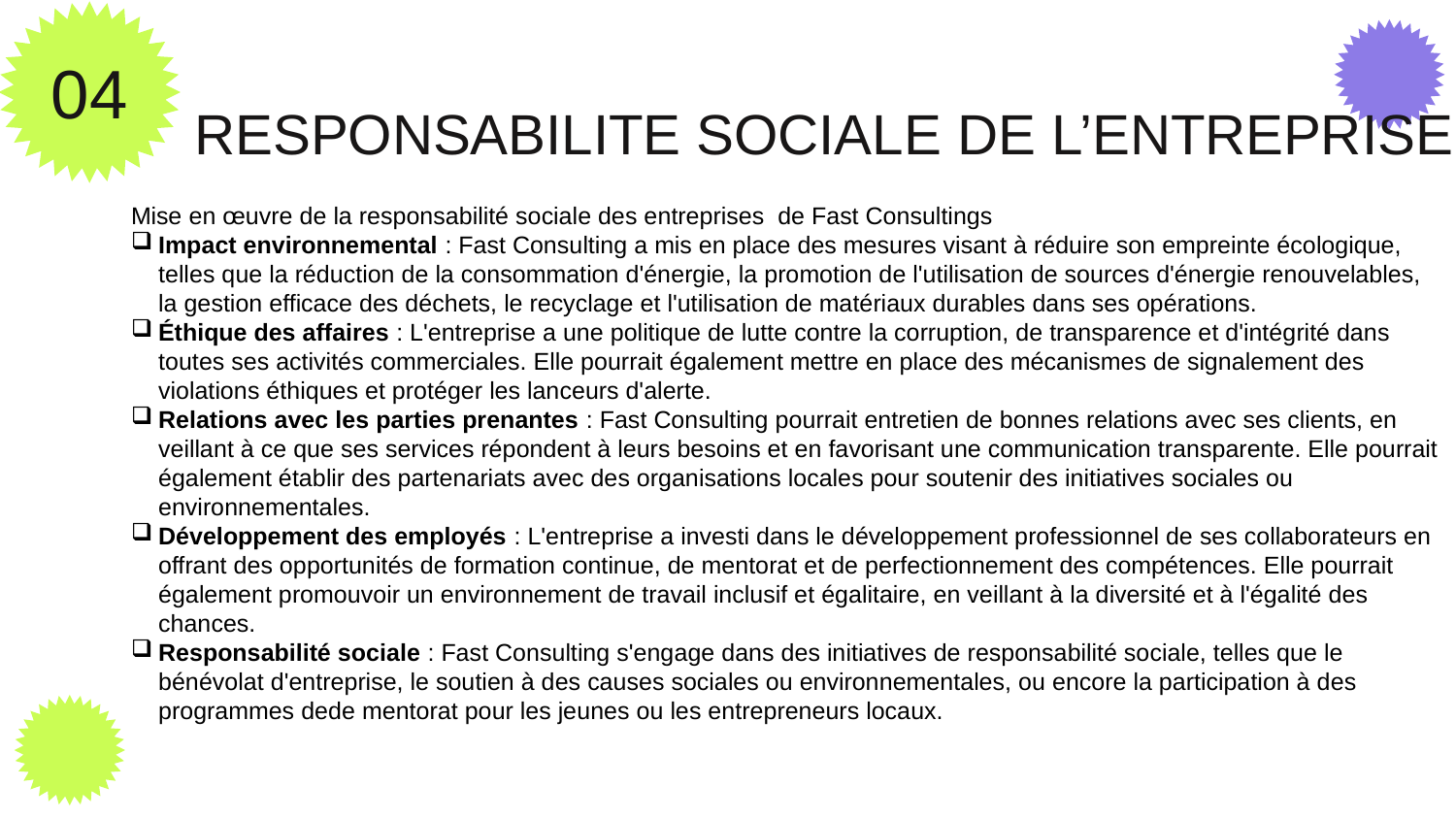

RESPONSABILITE SOCIALE DE L’ENTREPRISE

04
Mise en œuvre de la responsabilité sociale des entreprises  de Fast Consultings
Impact environnemental : Fast Consulting a mis en place des mesures visant à réduire son empreinte écologique, telles que la réduction de la consommation d'énergie, la promotion de l'utilisation de sources d'énergie renouvelables, la gestion efficace des déchets, le recyclage et l'utilisation de matériaux durables dans ses opérations.
Éthique des affaires : L'entreprise a une politique de lutte contre la corruption, de transparence et d'intégrité dans toutes ses activités commerciales. Elle pourrait également mettre en place des mécanismes de signalement des violations éthiques et protéger les lanceurs d'alerte.
Relations avec les parties prenantes : Fast Consulting pourrait entretien de bonnes relations avec ses clients, en veillant à ce que ses services répondent à leurs besoins et en favorisant une communication transparente. Elle pourrait également établir des partenariats avec des organisations locales pour soutenir des initiatives sociales ou environnementales.
Développement des employés : L'entreprise a investi dans le développement professionnel de ses collaborateurs en offrant des opportunités de formation continue, de mentorat et de perfectionnement des compétences. Elle pourrait également promouvoir un environnement de travail inclusif et égalitaire, en veillant à la diversité et à l'égalité des chances.
Responsabilité sociale : Fast Consulting s'engage dans des initiatives de responsabilité sociale, telles que le bénévolat d'entreprise, le soutien à des causes sociales ou environnementales, ou encore la participation à des programmes dede mentorat pour les jeunes ou les entrepreneurs locaux.